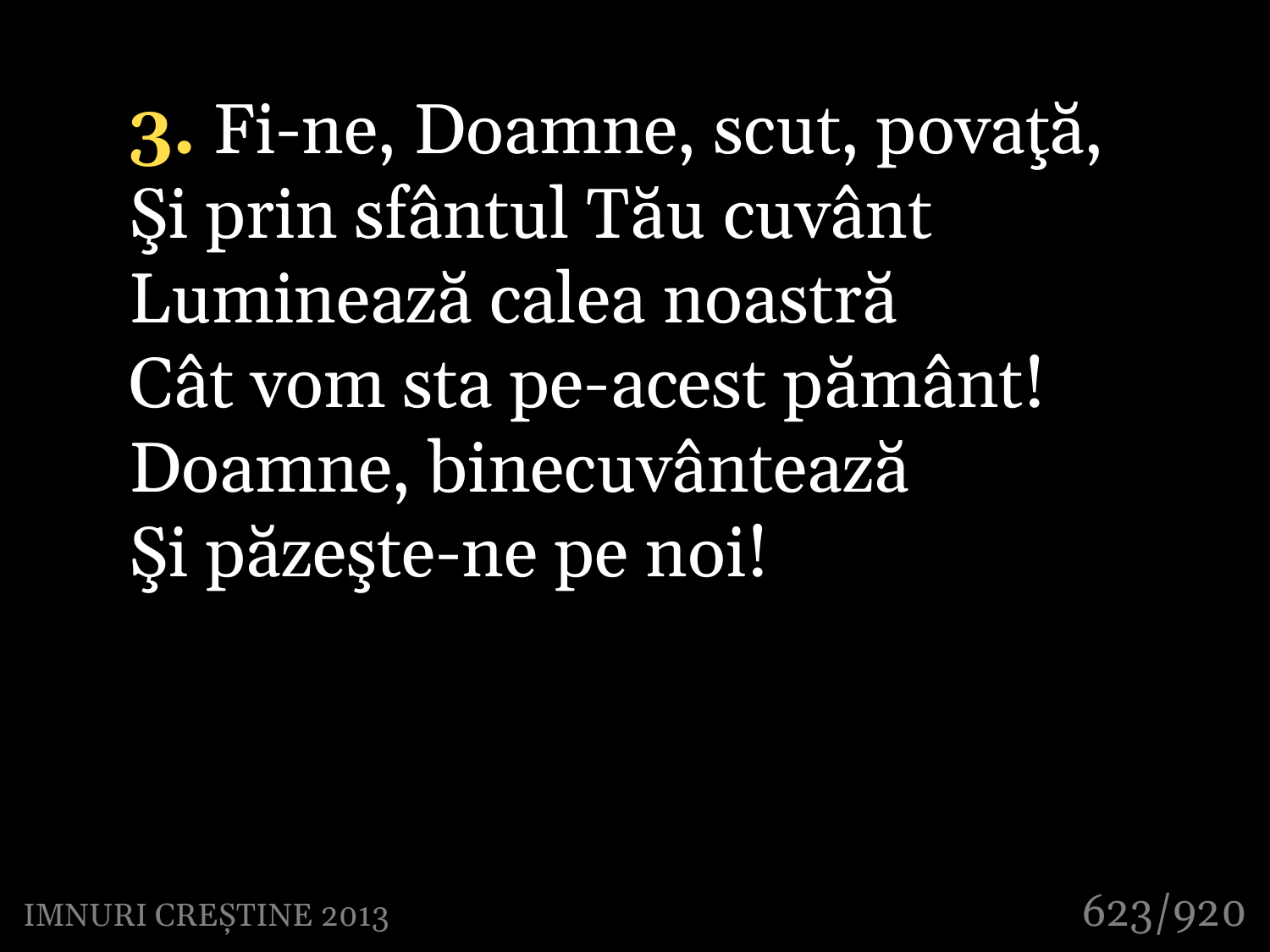

3. Fi-ne, Doamne, scut, povaţă,
Şi prin sfântul Tău cuvânt
Luminează calea noastră
Cât vom sta pe-acest pământ!
Doamne, binecuvântează
Şi păzeşte-ne pe noi!

623/920
IMNURI CREȘTINE 2013